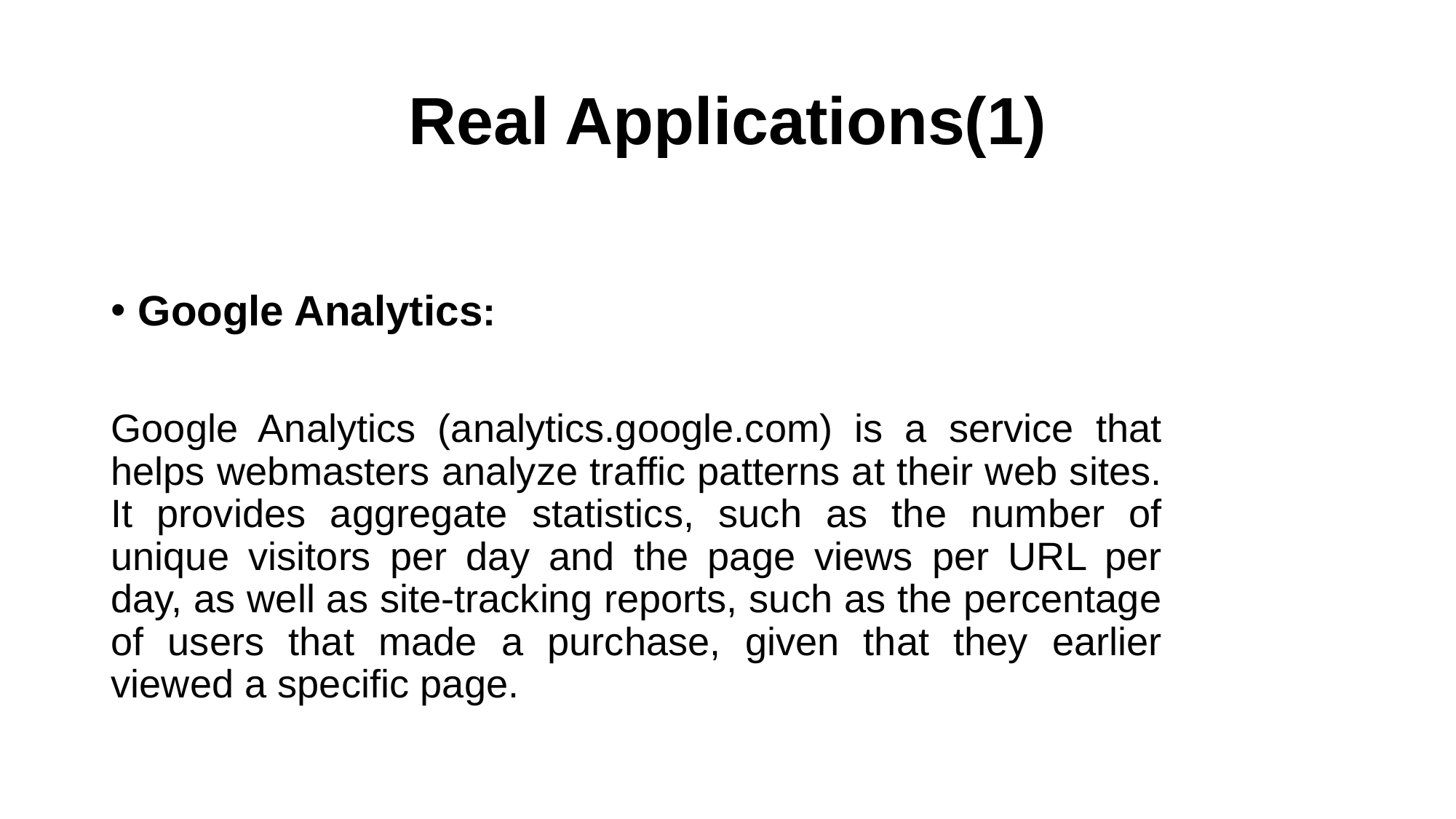

# Real Applications(1)

Google Analytics:

Google Analytics (analytics.google.com) is a service that helps webmasters analyze traffic patterns at their web sites. It provides aggregate statistics, such as the number of unique visitors per day and the page views per URL per day, as well as site-tracking reports, such as the percentage of users that made a purchase, given that they earlier viewed a specific page.